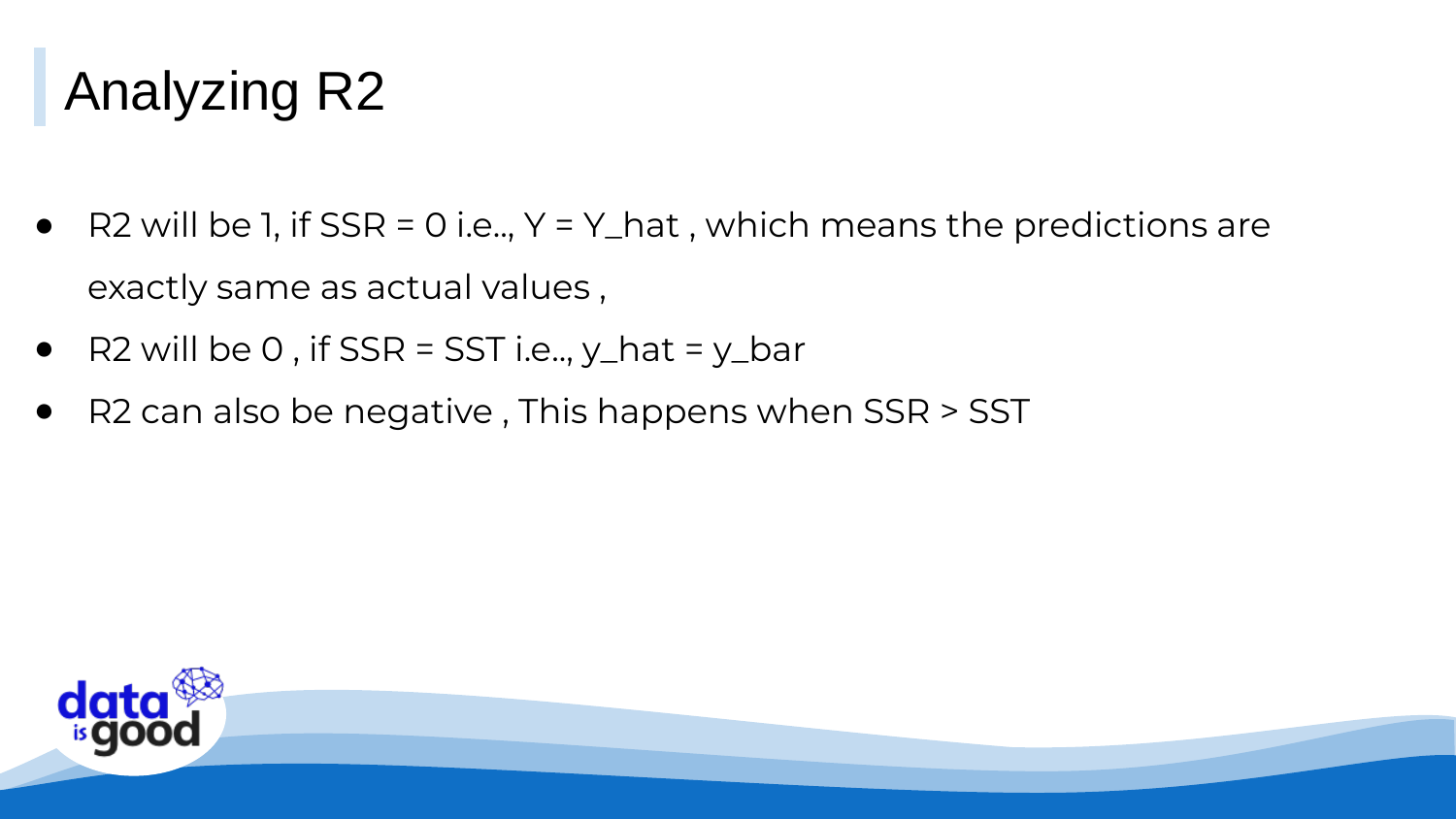

# Analyzing R2
R2 will be 1, if SSR = 0 i.e.., Y = Y_hat , which means the predictions are exactly same as actual values ,
R2 will be 0 , if SSR = SST i.e.., y_hat = y_bar
R2 can also be negative , This happens when SSR > SST